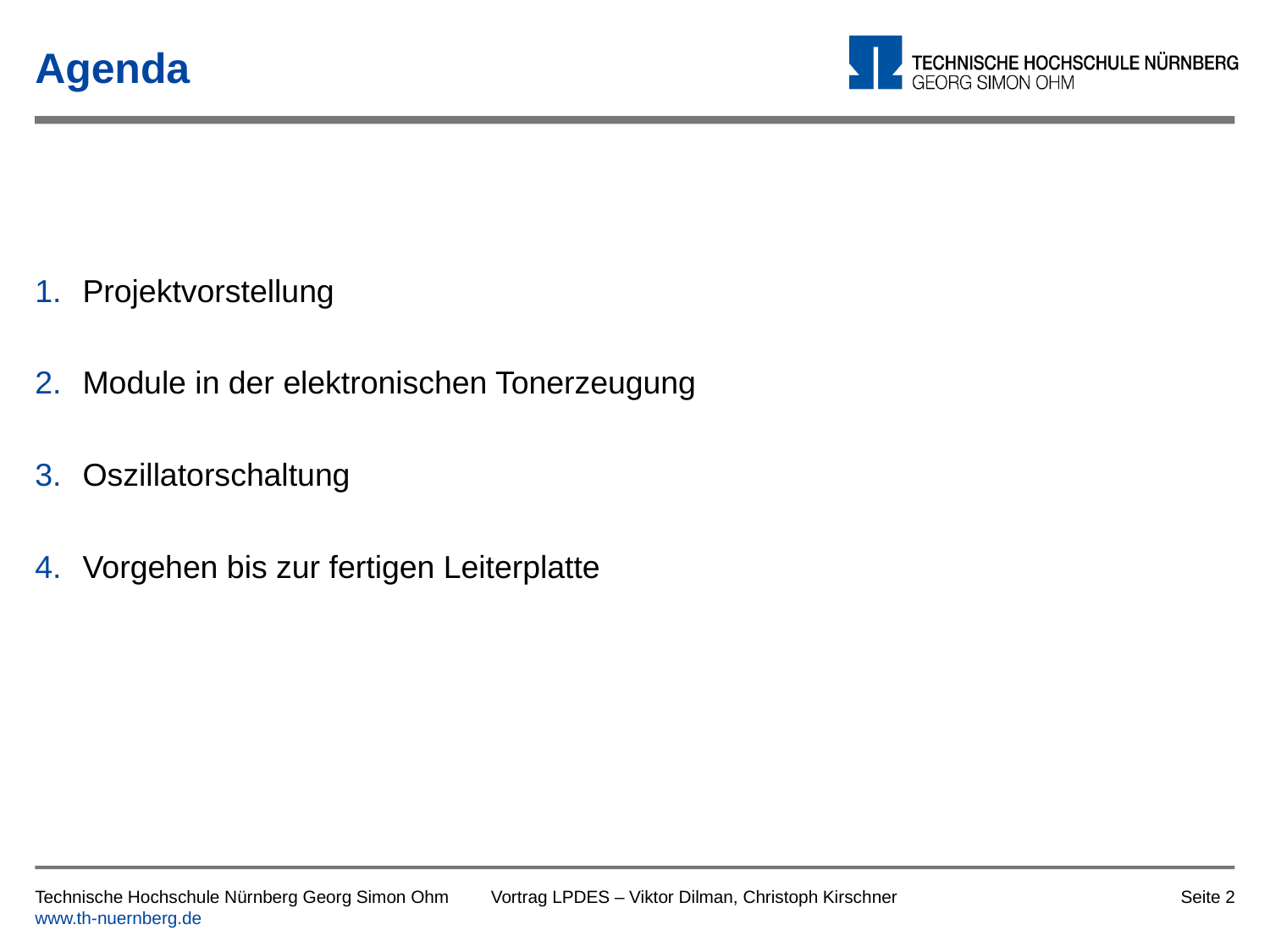

# Agenda
Projektvorstellung
Module in der elektronischen Tonerzeugung
Oszillatorschaltung
Vorgehen bis zur fertigen Leiterplatte

Technische Hochschule Nürnberg Georg Simon Ohm
www.th-nuernberg.de
Vortrag LPDES – Viktor Dilman, Christoph Kirschner
Seite 2